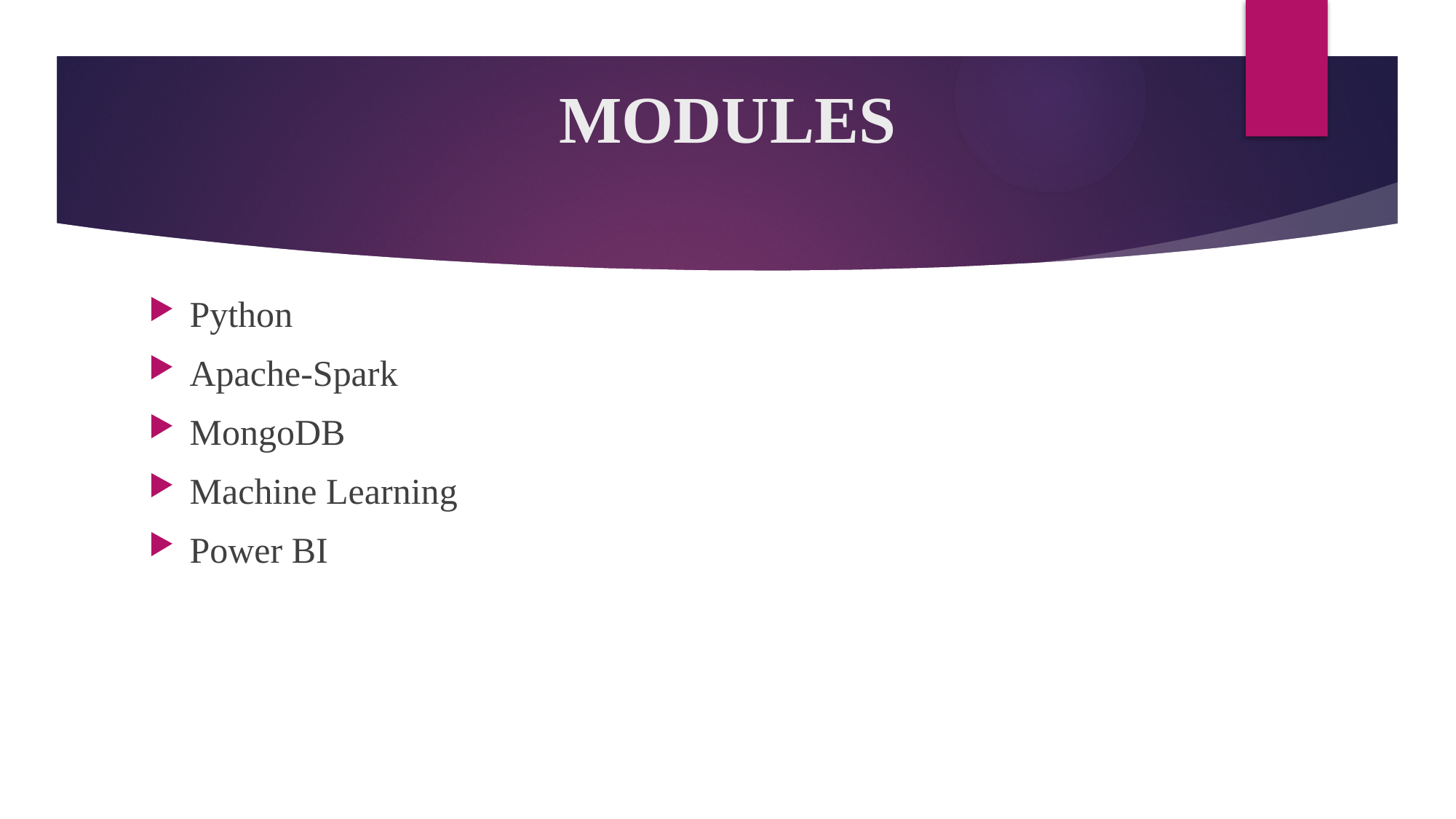

# MODULES
Python
Apache-Spark
MongoDB
Machine Learning
Power BI